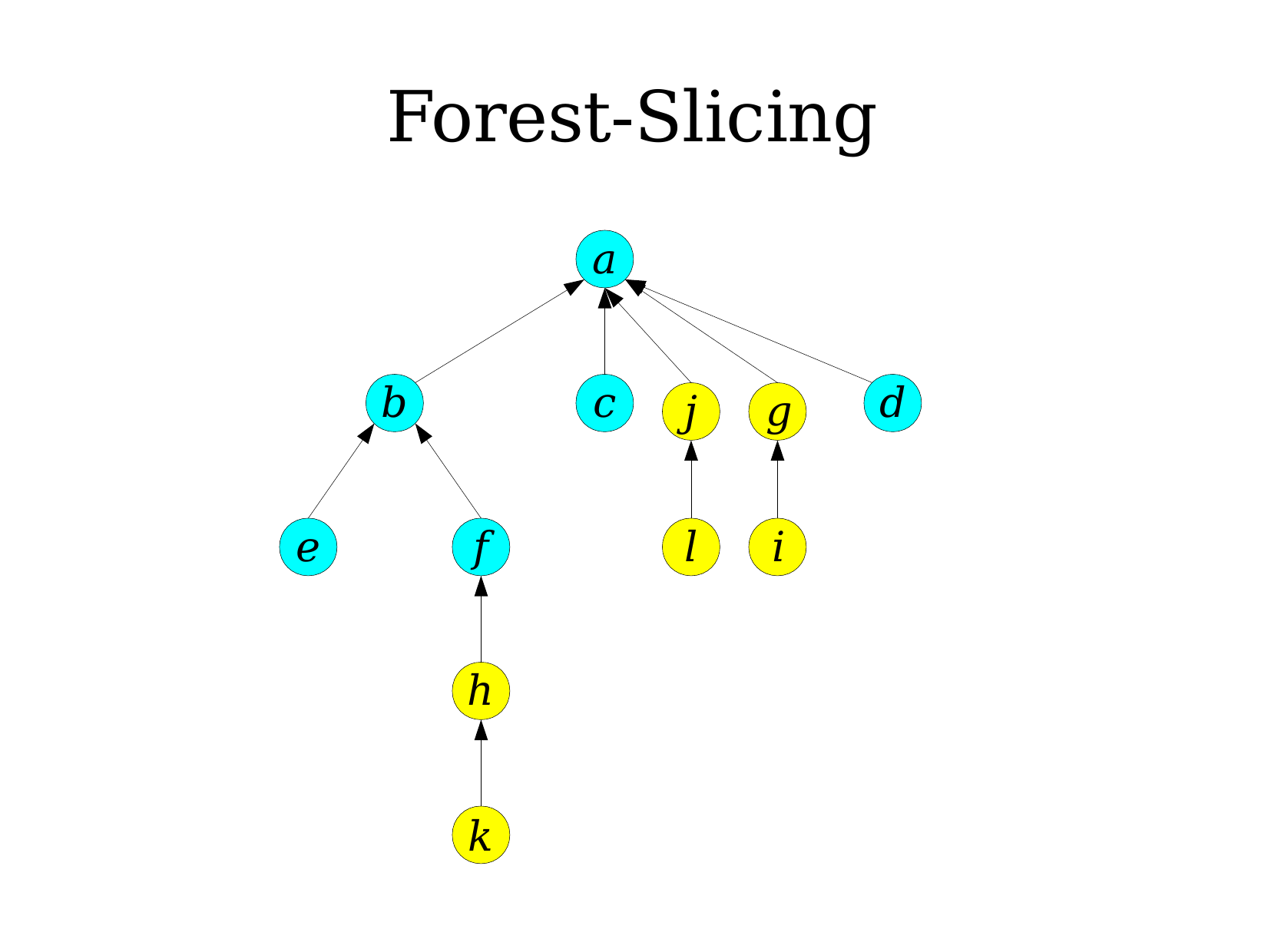

# Forest-Slicing

a

b

c

d
j	g

e

f

l	i

h

k